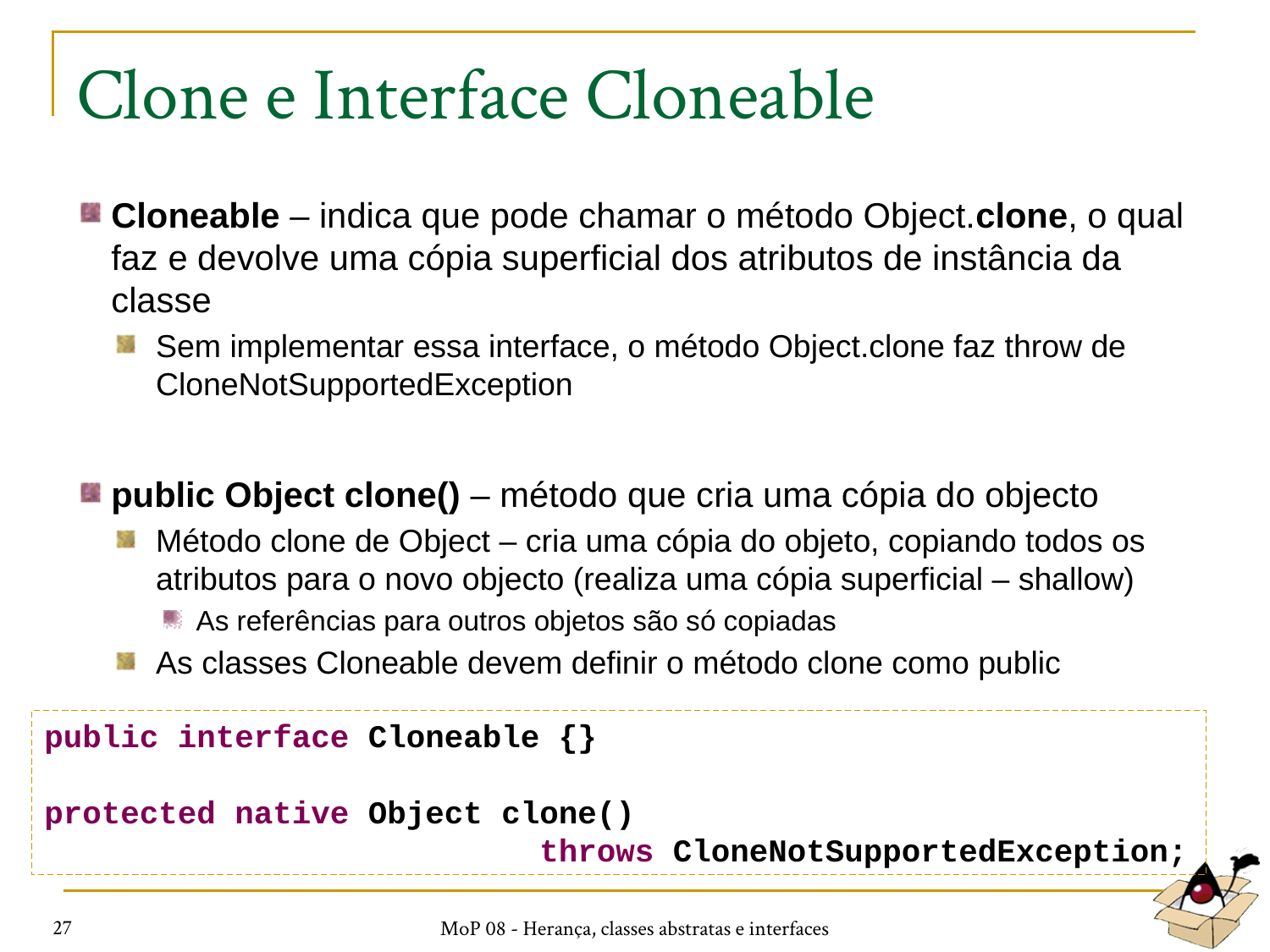

# Clone e Interface Cloneable
Cloneable – indica que pode chamar o método Object.clone, o qual faz e devolve uma cópia superficial dos atributos de instância da classe
Sem implementar essa interface, o método Object.clone faz throw de CloneNotSupportedException

public Object clone() – método que cria uma cópia do objecto
Método clone de Object – cria uma cópia do objeto, copiando todos os atributos para o novo objecto (realiza uma cópia superficial – shallow)
As referências para outros objetos são só copiadas
As classes Cloneable devem definir o método clone como public

public interface Cloneable {}

protected native Object clone()
                          throws CloneNotSupportedException;
MoP 08 - Herança, classes abstratas e interfaces